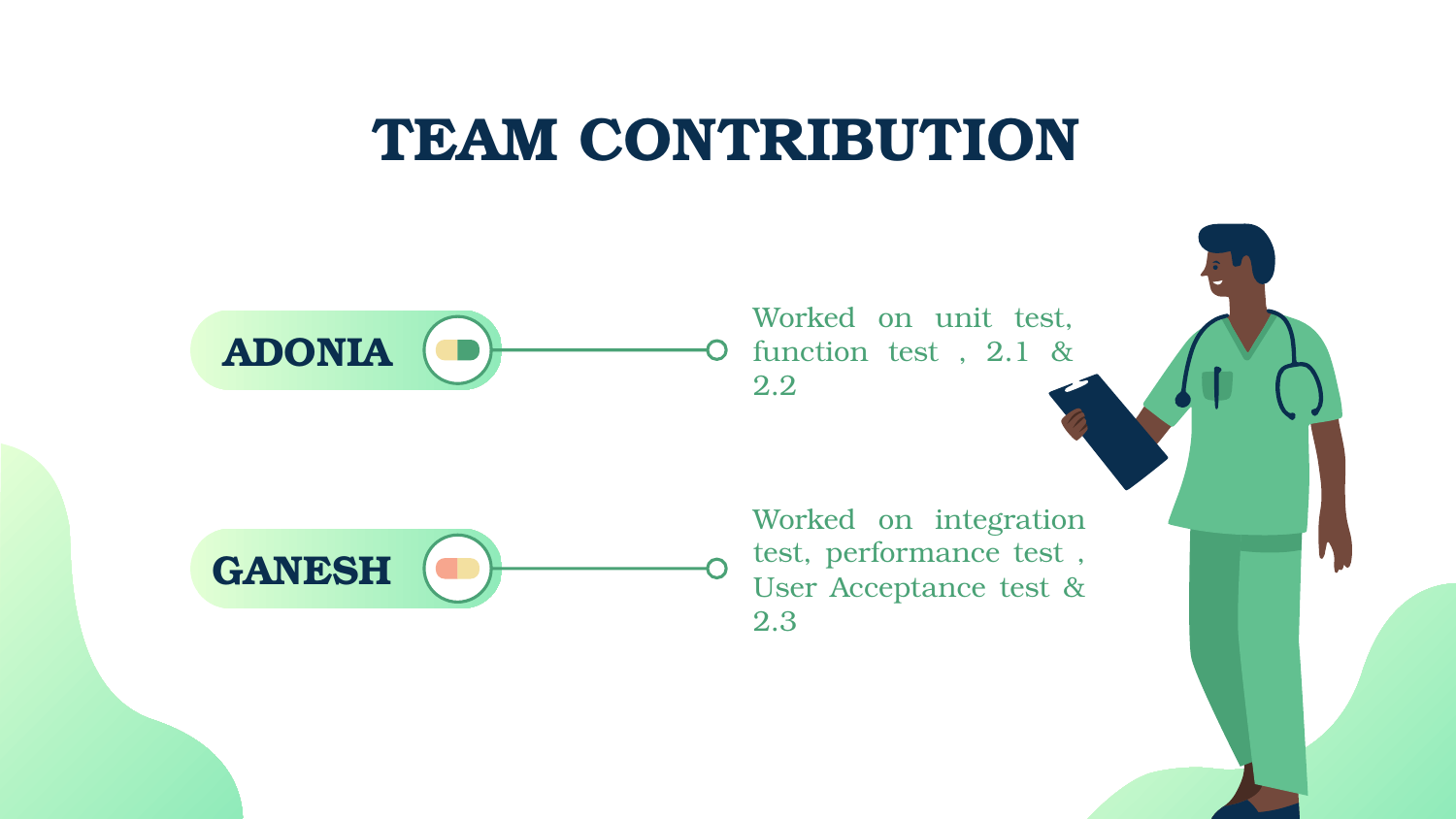

TEAM CONTRIBUTION

Worked on unit test, function test , 2.1 & 2.2
ADONIA

Worked on integration test, performance test , User Acceptance test & 2.3
GANESH